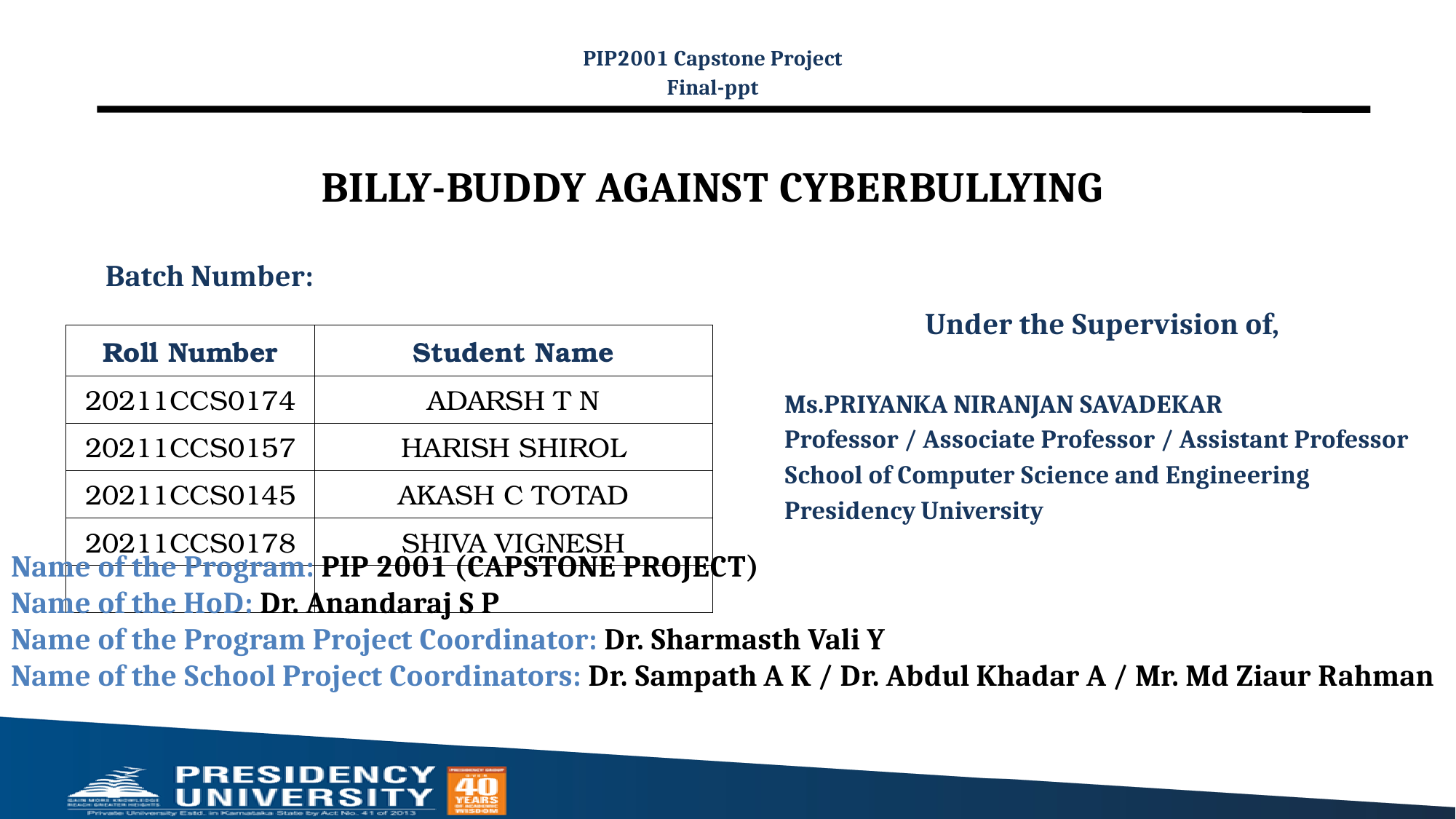

PIP2001 Capstone Project
Final-ppt

# BILLY-BUDDY AGAINST CYBERBULLYING
Batch Number:

Under the Supervision of,

Ms.PRIYANKA NIRANJAN SAVADEKAR
Professor / Associate Professor / Assistant Professor
School of Computer Science and Engineering
Presidency University

| Roll Number | Student Name |
| --- | --- |
| 20211CCS0174 | ADARSH T N |
| 20211CCS0157 | HARISH SHIROL |
| 20211CCS0145 | AKASH C TOTAD |
| 20211CCS0178 | SHIVA VIGNESH |
|  |  |
Name of the Program: PIP 2001 (CAPSTONE PROJECT)
Name of the HoD: Dr. Anandaraj S P
Name of the Program Project Coordinator: Dr. Sharmasth Vali Y
Name of the School Project Coordinators: Dr. Sampath A K / Dr. Abdul Khadar A / Mr. Md Ziaur Rahman